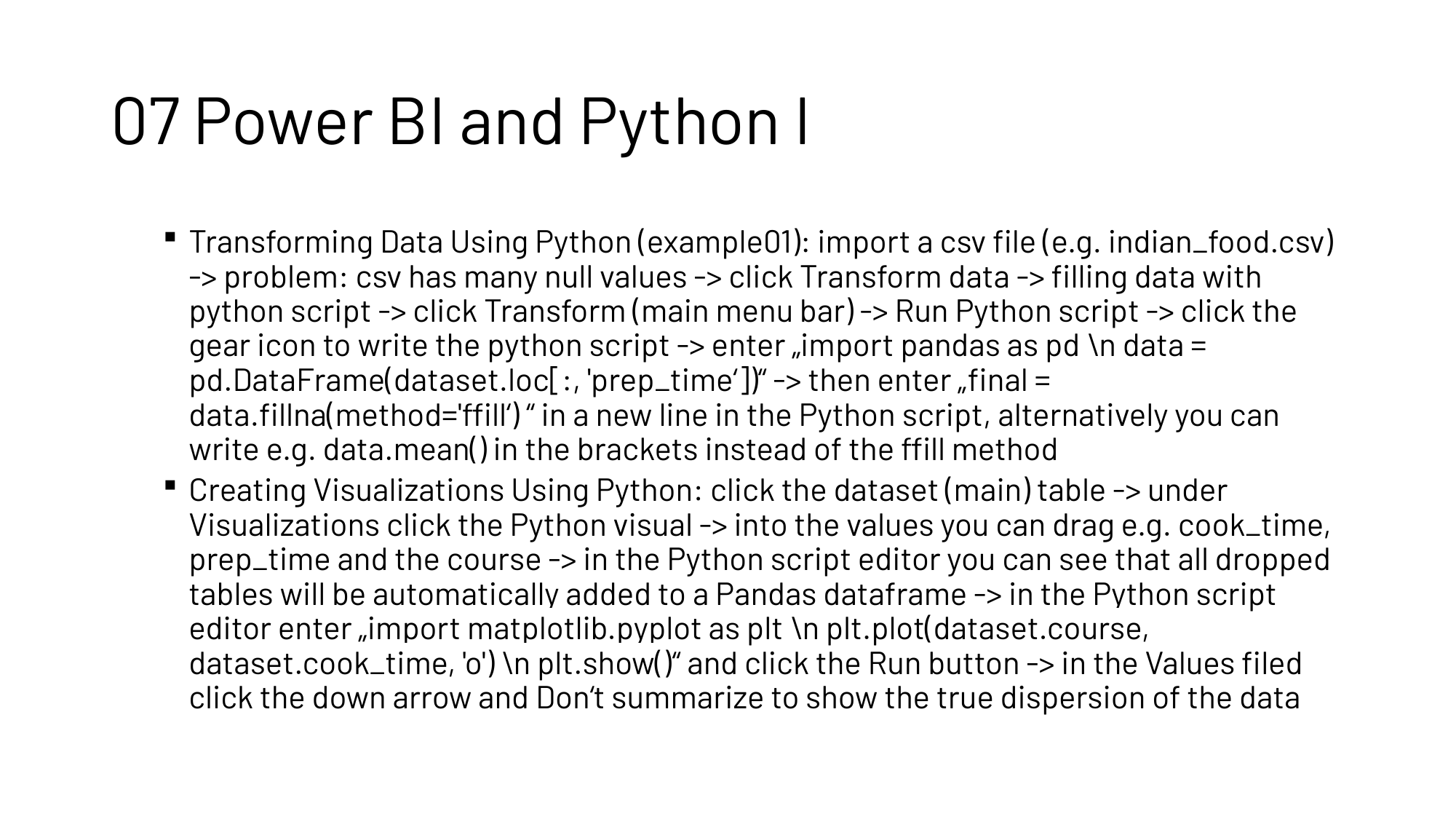

# 07 Power BI and Python I
Transforming Data Using Python (example01): import a csv file (e.g. indian_food.csv) -> problem: csv has many null values -> click Transform data -> filling data with python script -> click Transform (main menu bar) -> Run Python script -> click the gear icon to write the python script -> enter „import pandas as pd \n data = pd.DataFrame(dataset.loc[:, 'prep_time‘])“ -> then enter „final = data.fillna(method='ffill‘) “ in a new line in the Python script, alternatively you can write e.g. data.mean() in the brackets instead of the ffill method
Creating Visualizations Using Python: click the dataset (main) table -> under Visualizations click the Python visual -> into the values you can drag e.g. cook_time, prep_time and the course -> in the Python script editor you can see that all dropped tables will be automatically added to a Pandas dataframe -> in the Python script editor enter „import matplotlib.pyplot as plt \n plt.plot(dataset.course, dataset.cook_time, 'o') \n plt.show()“ and click the Run button -> in the Values filed click the down arrow and Don‘t summarize to show the true dispersion of the data